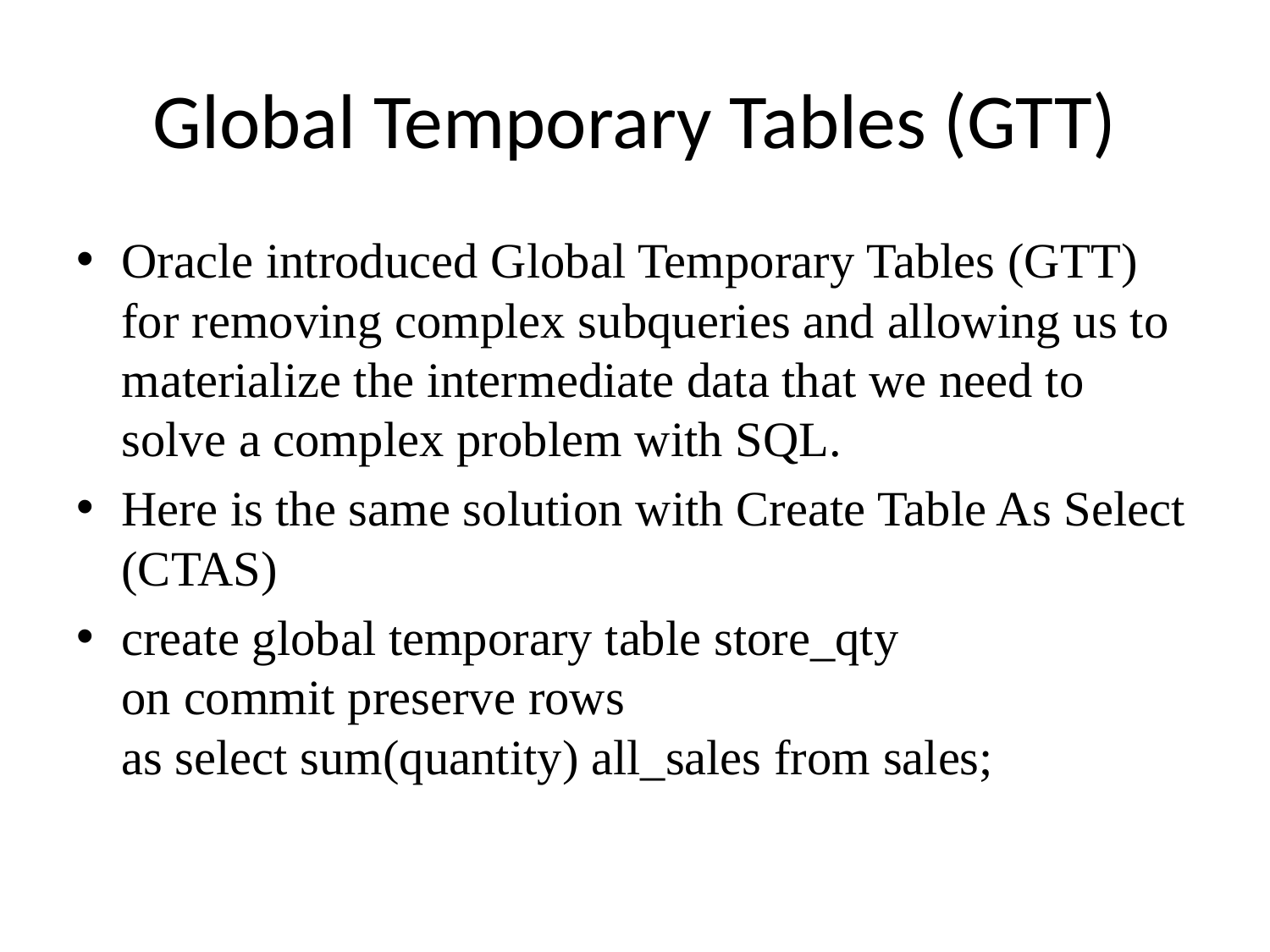

# Global Temporary Tables (GTT)
Oracle introduced Global Temporary Tables (GTT) for removing complex subqueries and allowing us to materialize the intermediate data that we need to solve a complex problem with SQL.
Here is the same solution with Create Table As Select (CTAS)
create global temporary table store_qty
on commit preserve rows
as select sum(quantity) all_sales from sales;